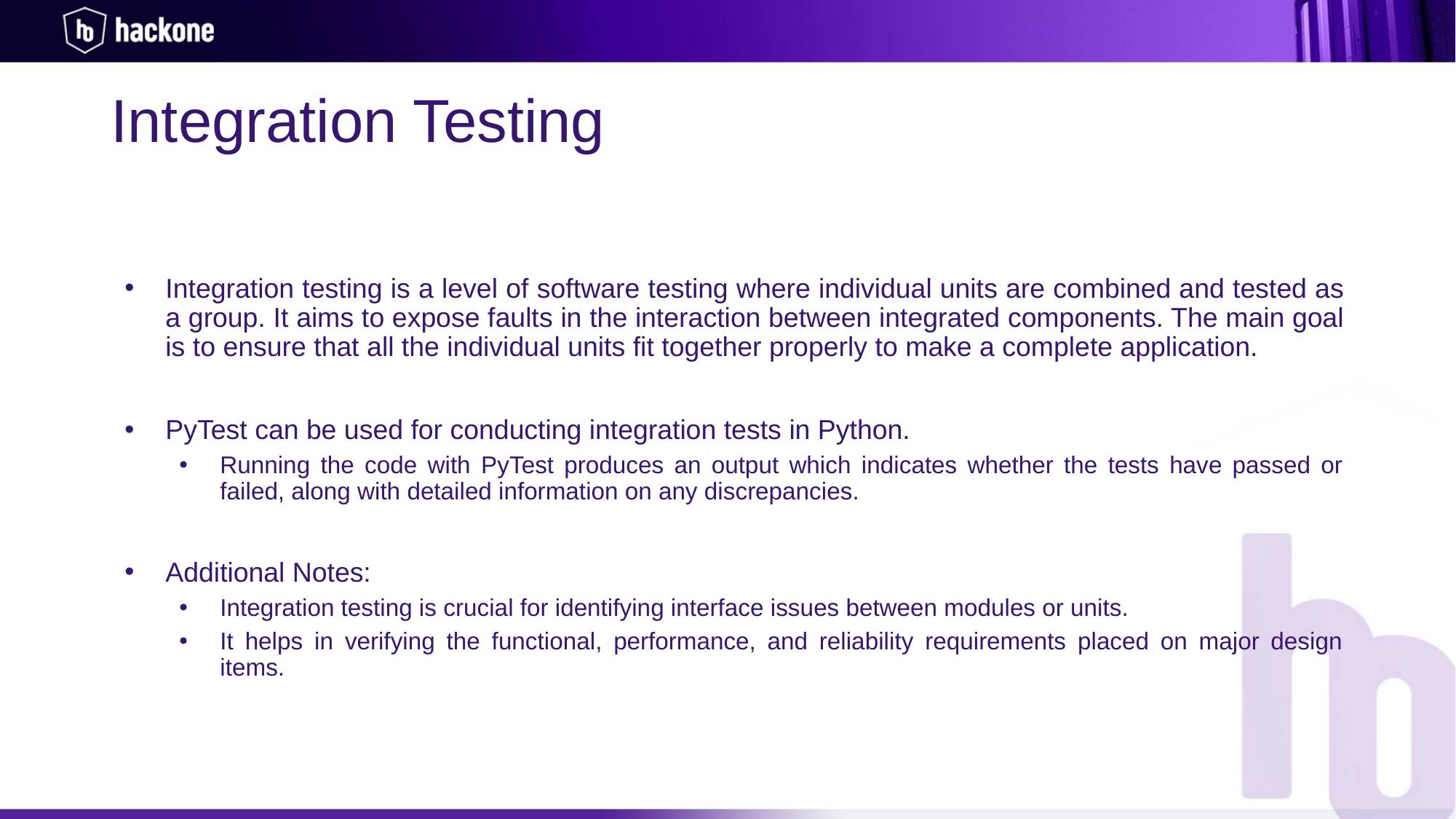

# Integration Testing
Integration testing is a level of software testing where individual units are combined and tested as a group. It aims to expose faults in the interaction between integrated components. The main goal is to ensure that all the individual units fit together properly to make a complete application.

PyTest can be used for conducting integration tests in Python.
Running the code with PyTest produces an output which indicates whether the tests have passed or failed, along with detailed information on any discrepancies.

Additional Notes:
Integration testing is crucial for identifying interface issues between modules or units.
It helps in verifying the functional, performance, and reliability requirements placed on major design items.